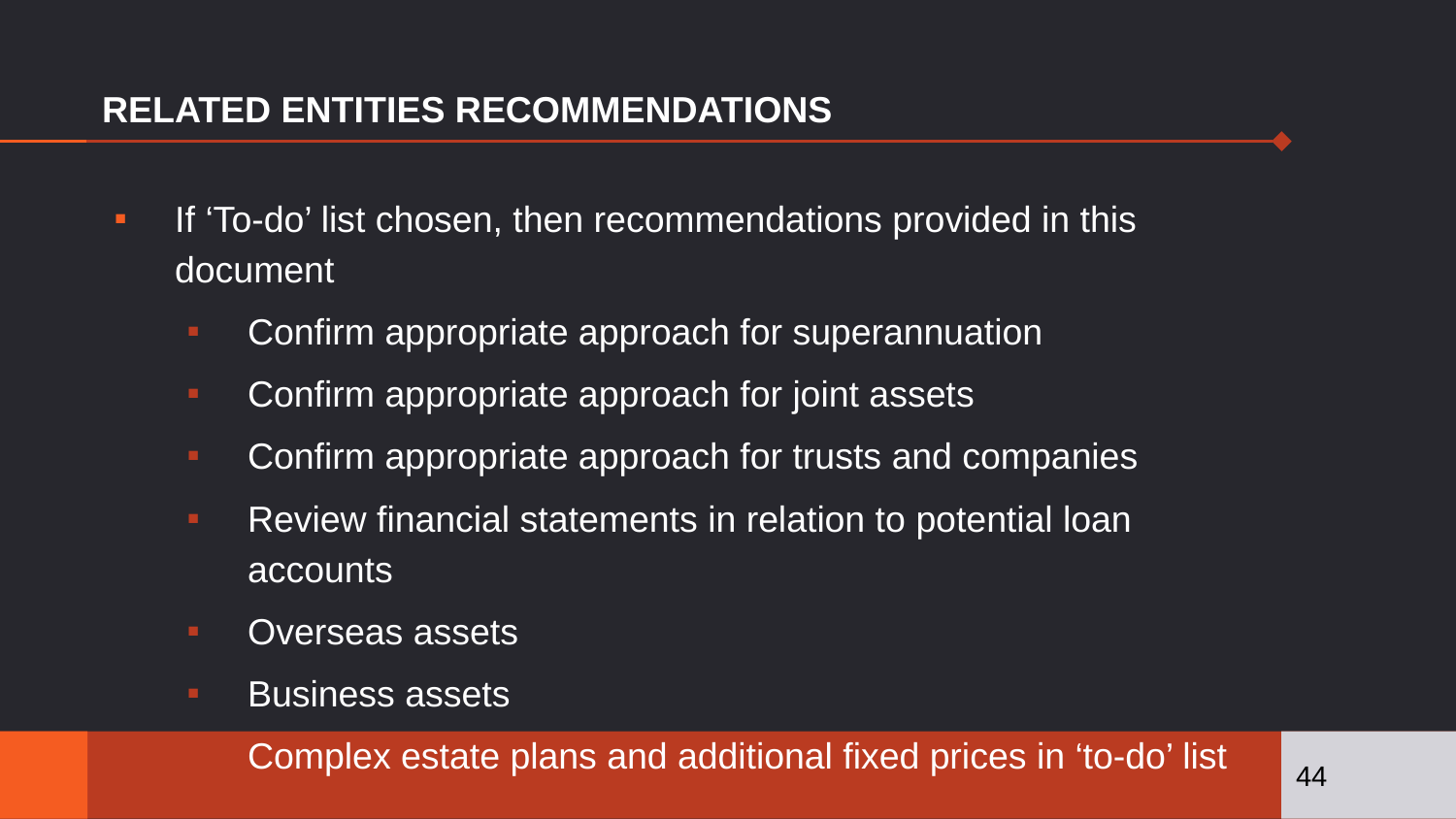

# RELATED ENTITIES RECOMMENDATIONS
If ‘To-do’ list chosen, then recommendations provided in this document
Confirm appropriate approach for superannuation
Confirm appropriate approach for joint assets
Confirm appropriate approach for trusts and companies
Review financial statements in relation to potential loan accounts
Overseas assets
Business assets
Complex estate plans and additional fixed prices in ‘to-do’ list

44